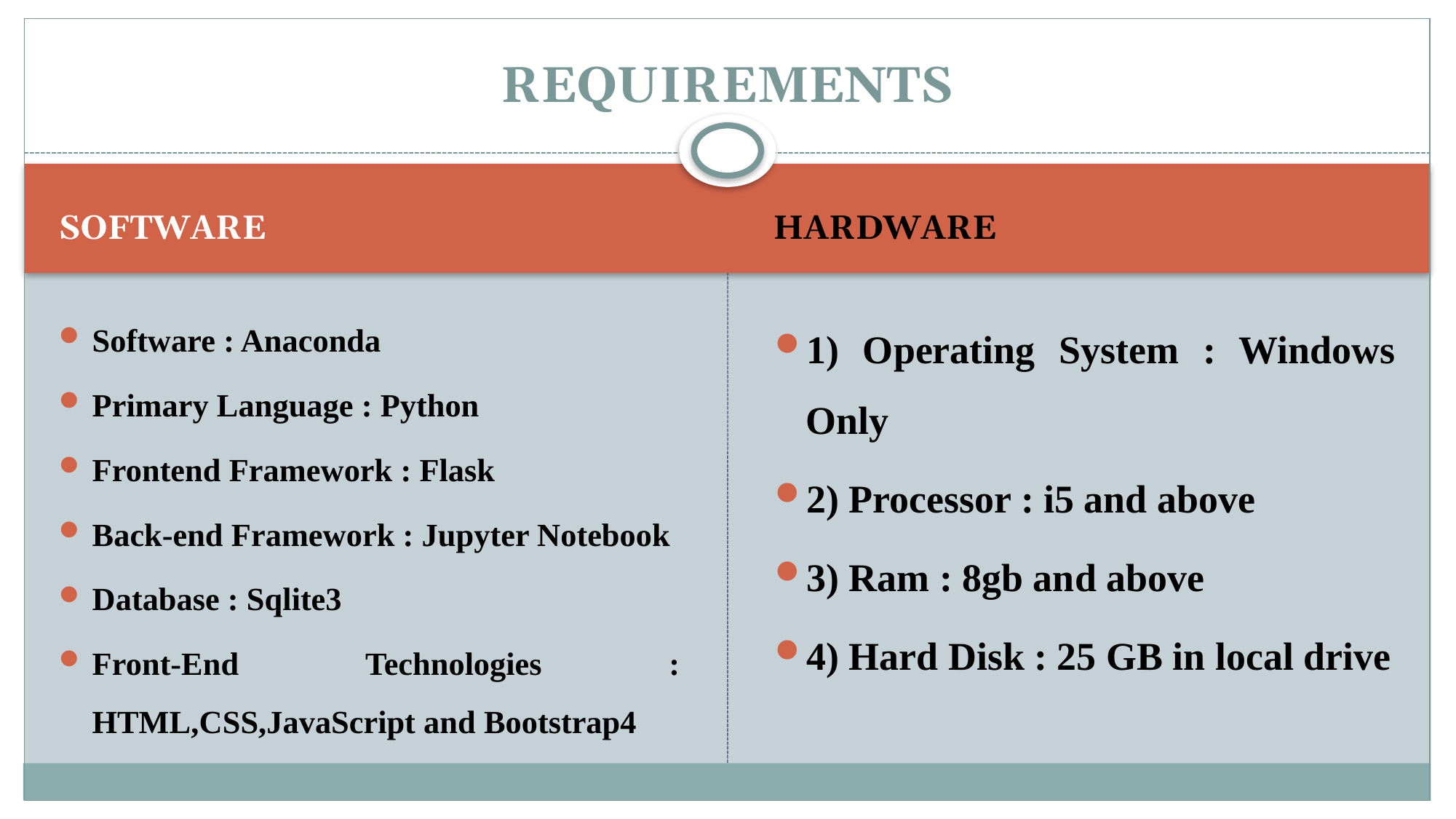

# REQUIREMENTS
SOFTWARE
HARDWARE
Software : Anaconda
Primary Language : Python
Frontend Framework : Flask
Back-end Framework : Jupyter Notebook
Database : Sqlite3
Front-End Technologies : HTML,CSS,JavaScript and Bootstrap4
1) Operating System : Windows Only
2) Processor : i5 and above
3) Ram : 8gb and above
4) Hard Disk : 25 GB in local drive